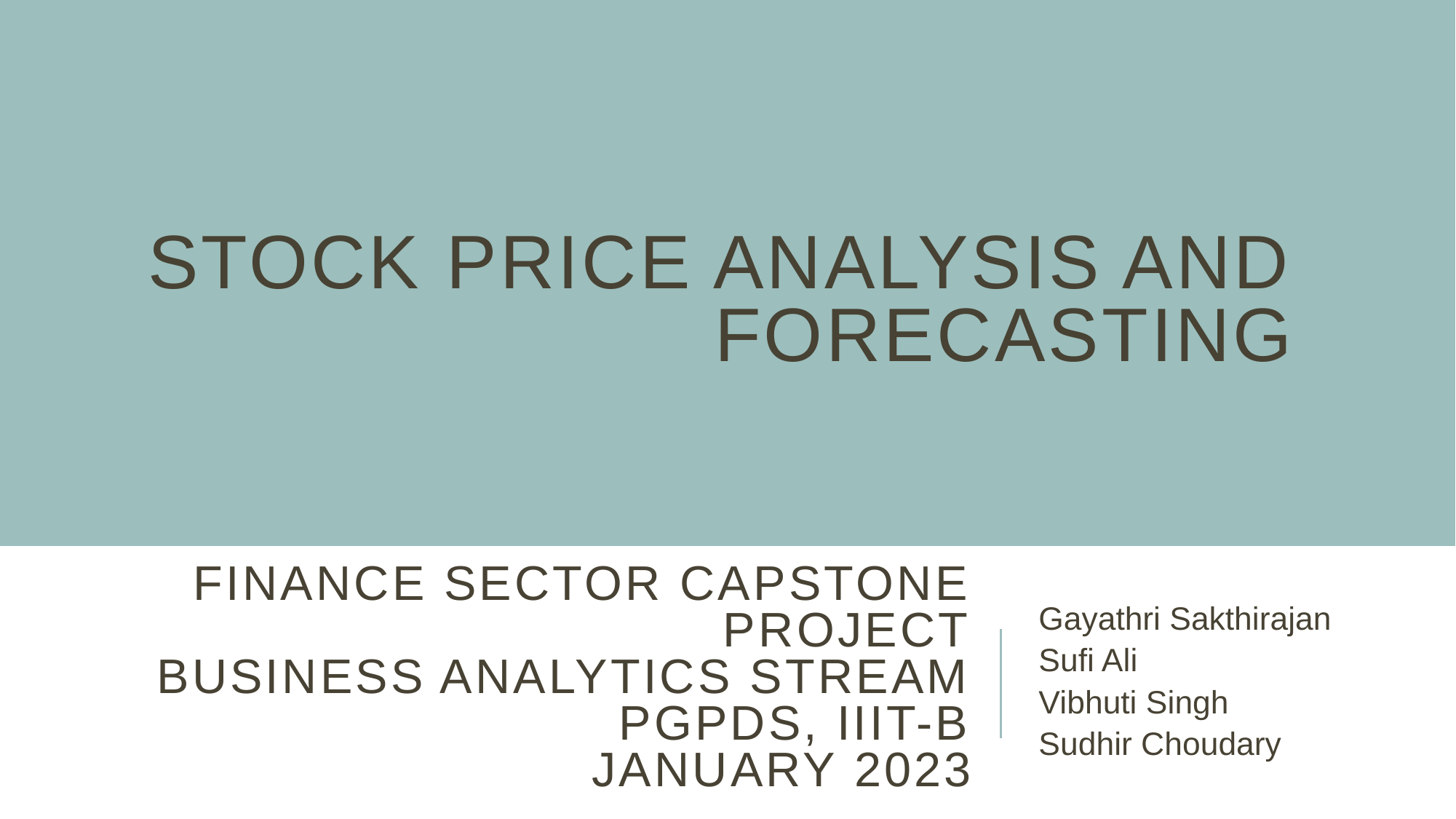

Stock Price Analysis and Forecasting
# Finance Sector Capstone Project Business Analytics Stream PGPDS, IIIT-B January 2023
Gayathri Sakthirajan
Sufi Ali
Vibhuti Singh
Sudhir Choudary